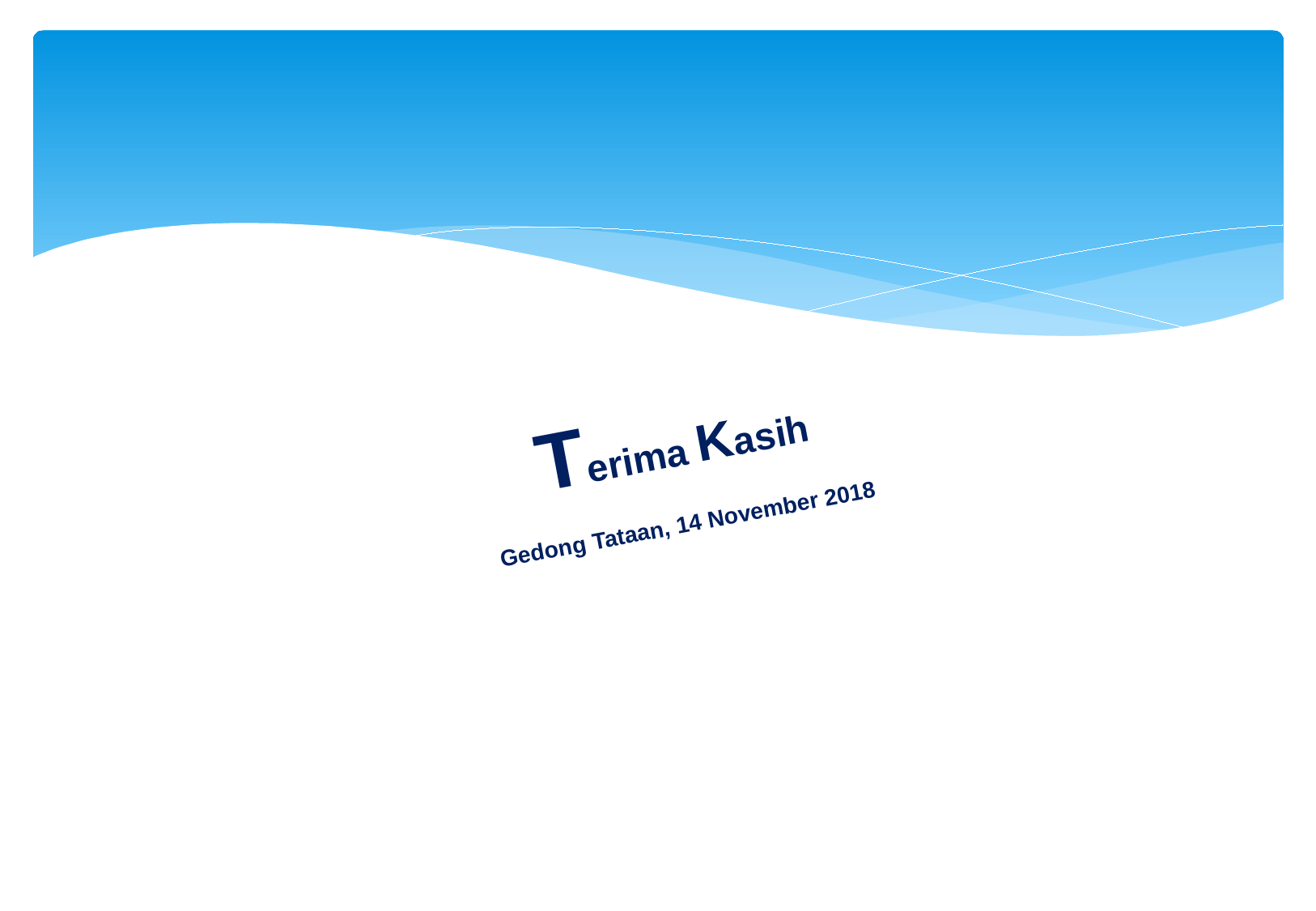

# Terima Kasih Gedong Tataan, 14 November 2018